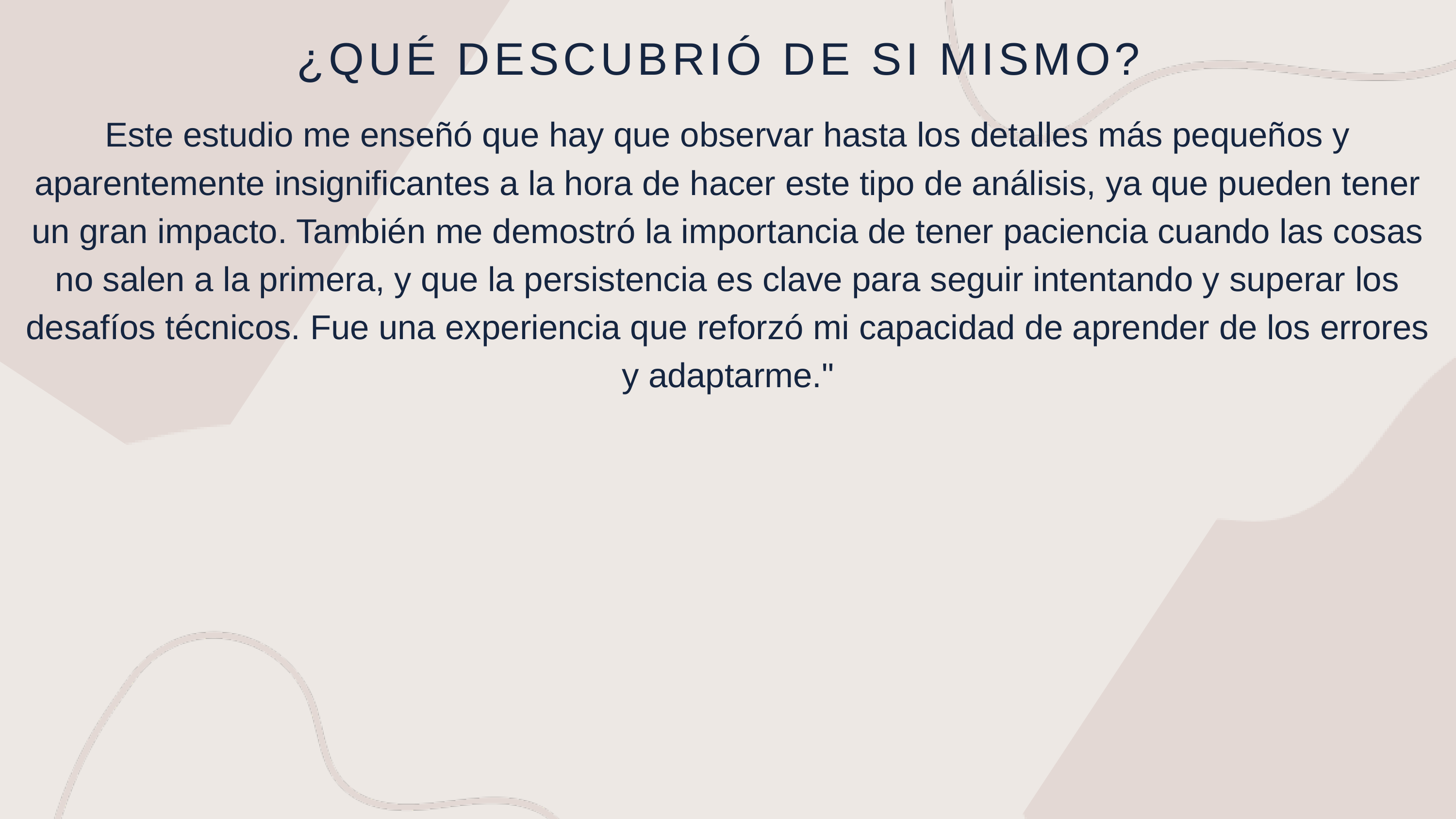

¿QUÉ DESCUBRIÓ DE SI MISMO?

Este estudio me enseñó que hay que observar hasta los detalles más pequeños y aparentemente insignificantes a la hora de hacer este tipo de análisis, ya que pueden tener un gran impacto. También me demostró la importancia de tener paciencia cuando las cosas no salen a la primera, y que la persistencia es clave para seguir intentando y superar los desafíos técnicos. Fue una experiencia que reforzó mi capacidad de aprender de los errores y adaptarme."